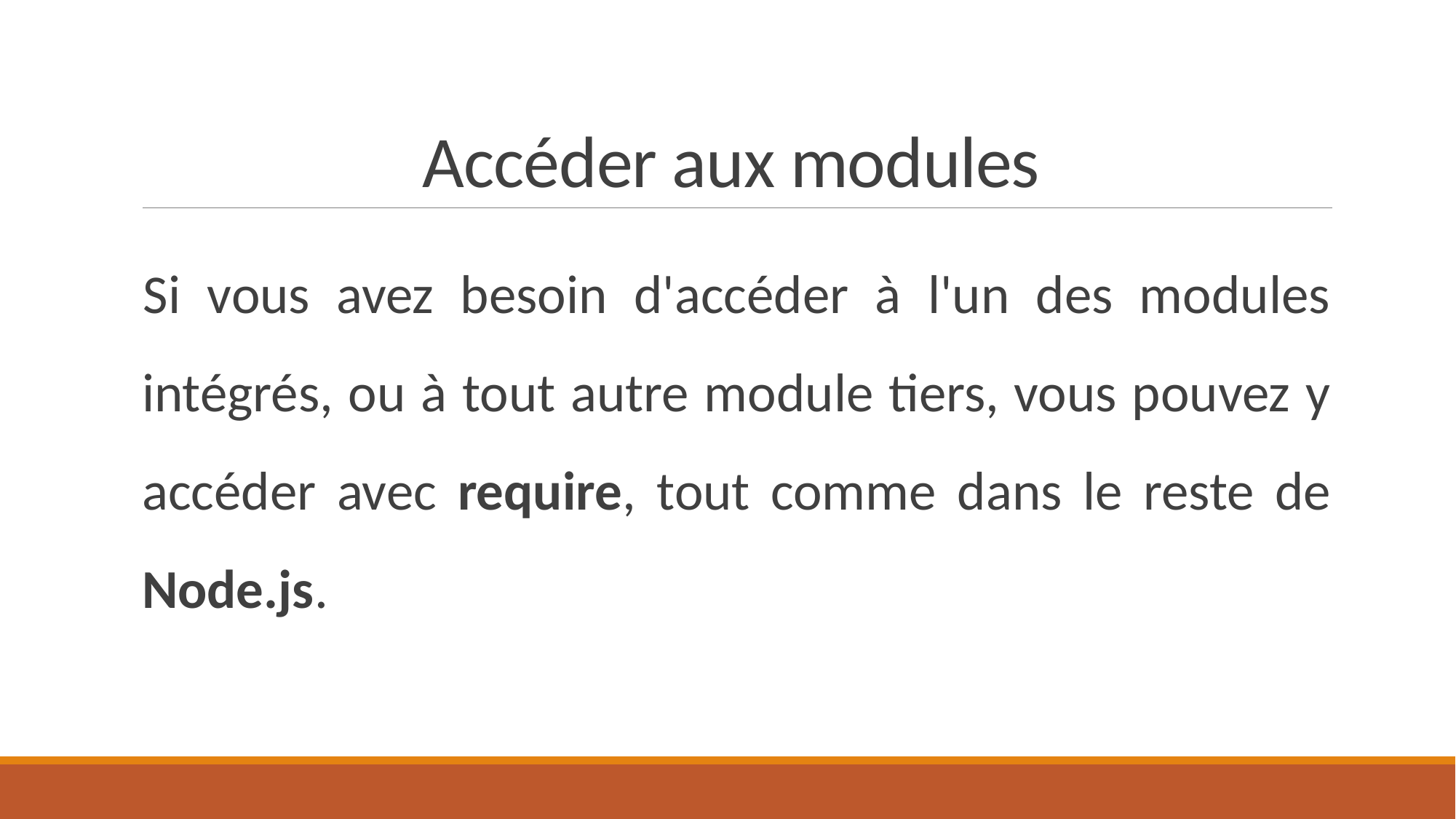

# Accéder aux modules
Si vous avez besoin d'accéder à l'un des modules intégrés, ou à tout autre module tiers, vous pouvez y accéder avec require, tout comme dans le reste de Node.js.